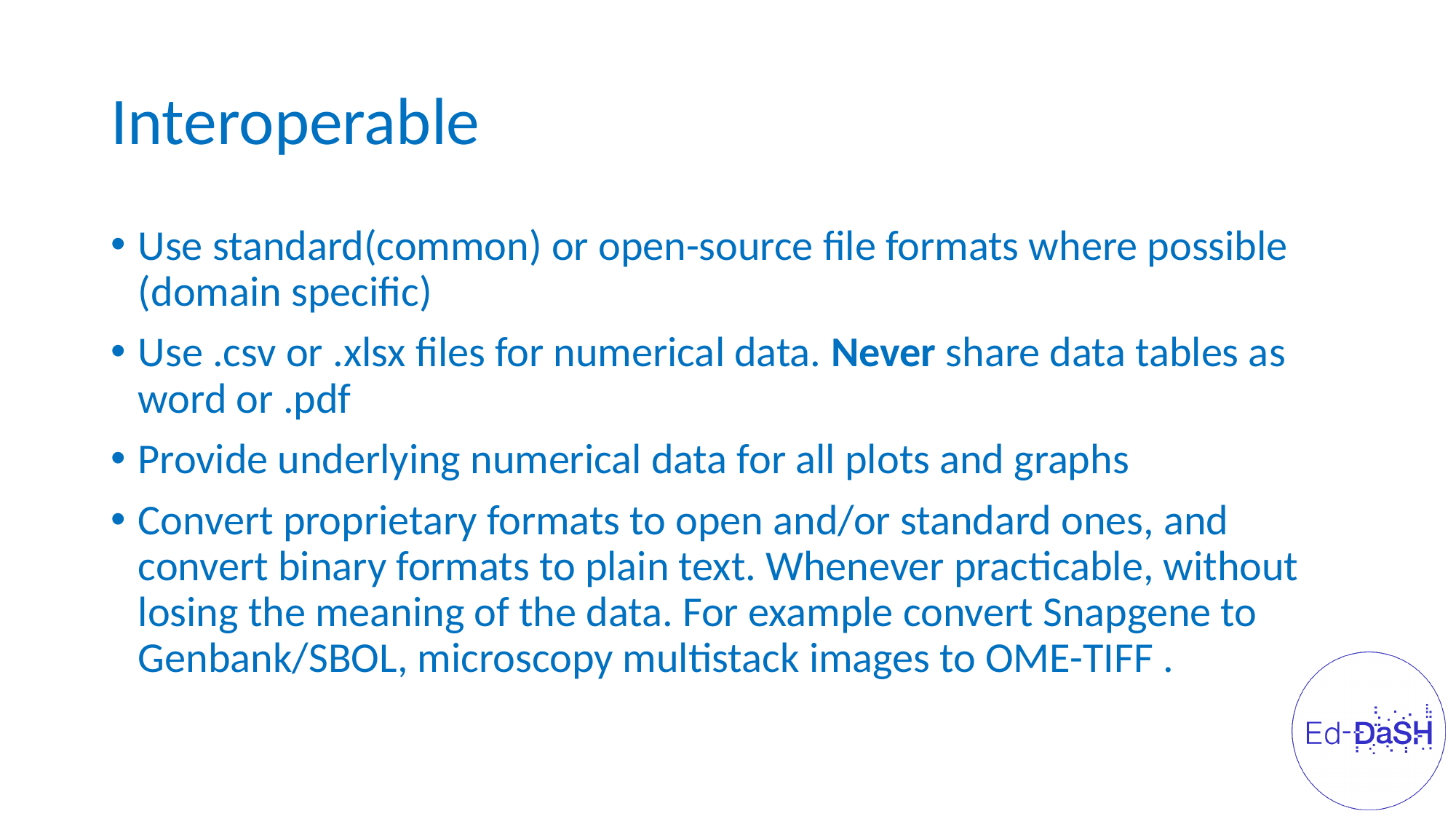

# Interoperable
Use standard(common) or open-source file formats where possible (domain specific)
Use .csv or .xlsx files for numerical data. Never share data tables as word or .pdf
Provide underlying numerical data for all plots and graphs
Convert proprietary formats to open and/or standard ones, and convert binary formats to plain text. Whenever practicable, without losing the meaning of the data. For example convert Snapgene to Genbank/SBOL, microscopy multistack images to OME-TIFF .